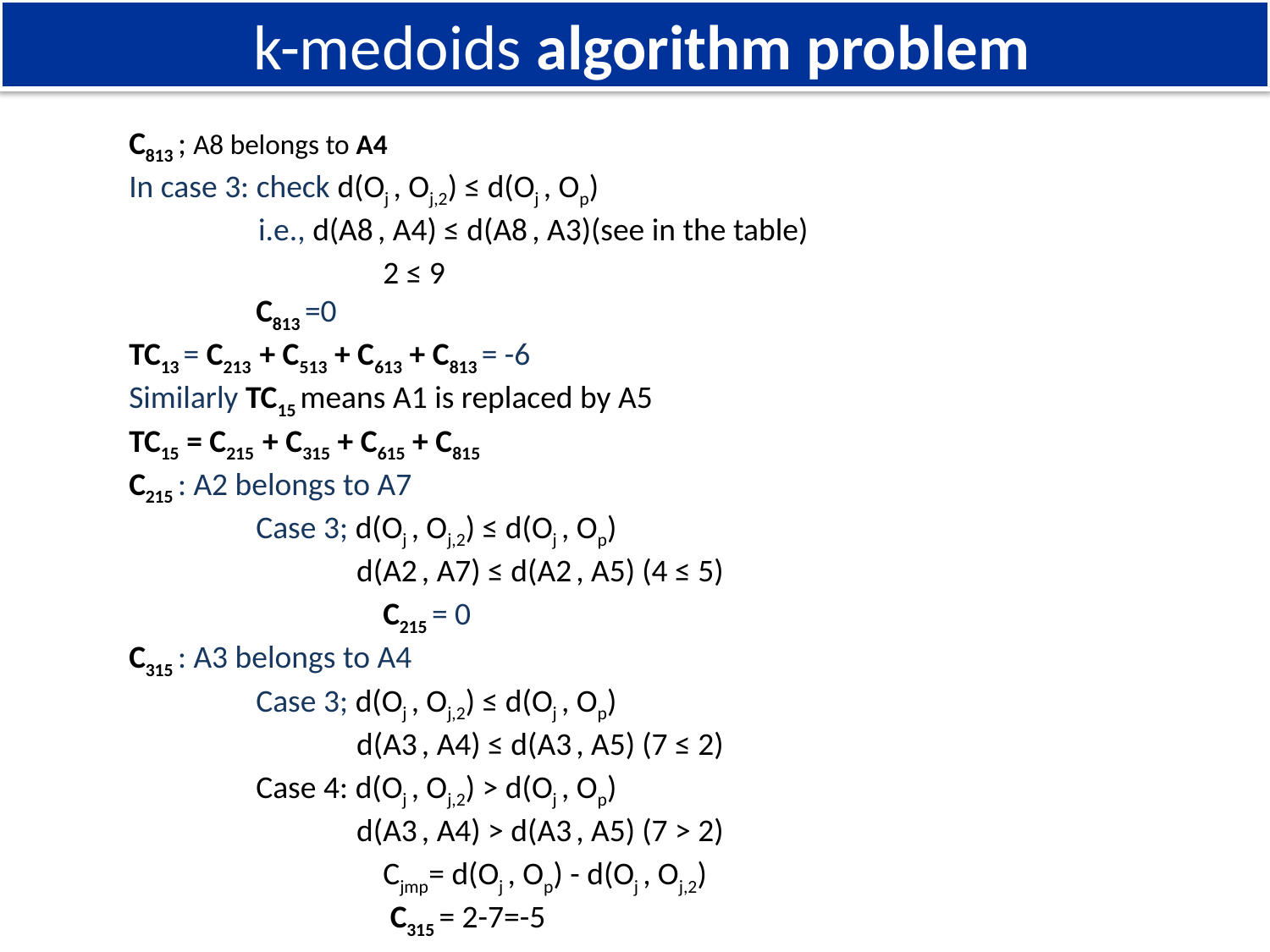

k-medoids algorithm problem
C813 ; A8 belongs to A4
In case 3: check d(Oj , Oj,2) ≤ d(Oj , Op)
                  i.e., d(A8 , A4) ≤ d(A8 , A3)(see in the table)
		2 ≤ 9
	C813 =0
TC13 = C213  + C513 + C613 + C813 = -6
Similarly TC15 means A1 is replaced by A5
TC15 = C215  + C315 + C615 + C815
C215 : A2 belongs to A7
	Case 3; d(Oj , Oj,2) ≤ d(Oj , Op)
               	              d(A2 , A7) ≤ d(A2 , A5) (4 ≤ 5)
		C215 = 0
C315 : A3 belongs to A4
	Case 3; d(Oj , Oj,2) ≤ d(Oj , Op)
               	              d(A3 , A4) ≤ d(A3 , A5) (7 ≤ 2)
	Case 4: d(Oj , Oj,2) > d(Oj , Op)
	              d(A3 , A4) > d(A3 , A5) (7 > 2)
		Cjmp= d(Oj , Op) - d(Oj , Oj,2)
		 C315 = 2-7=-5